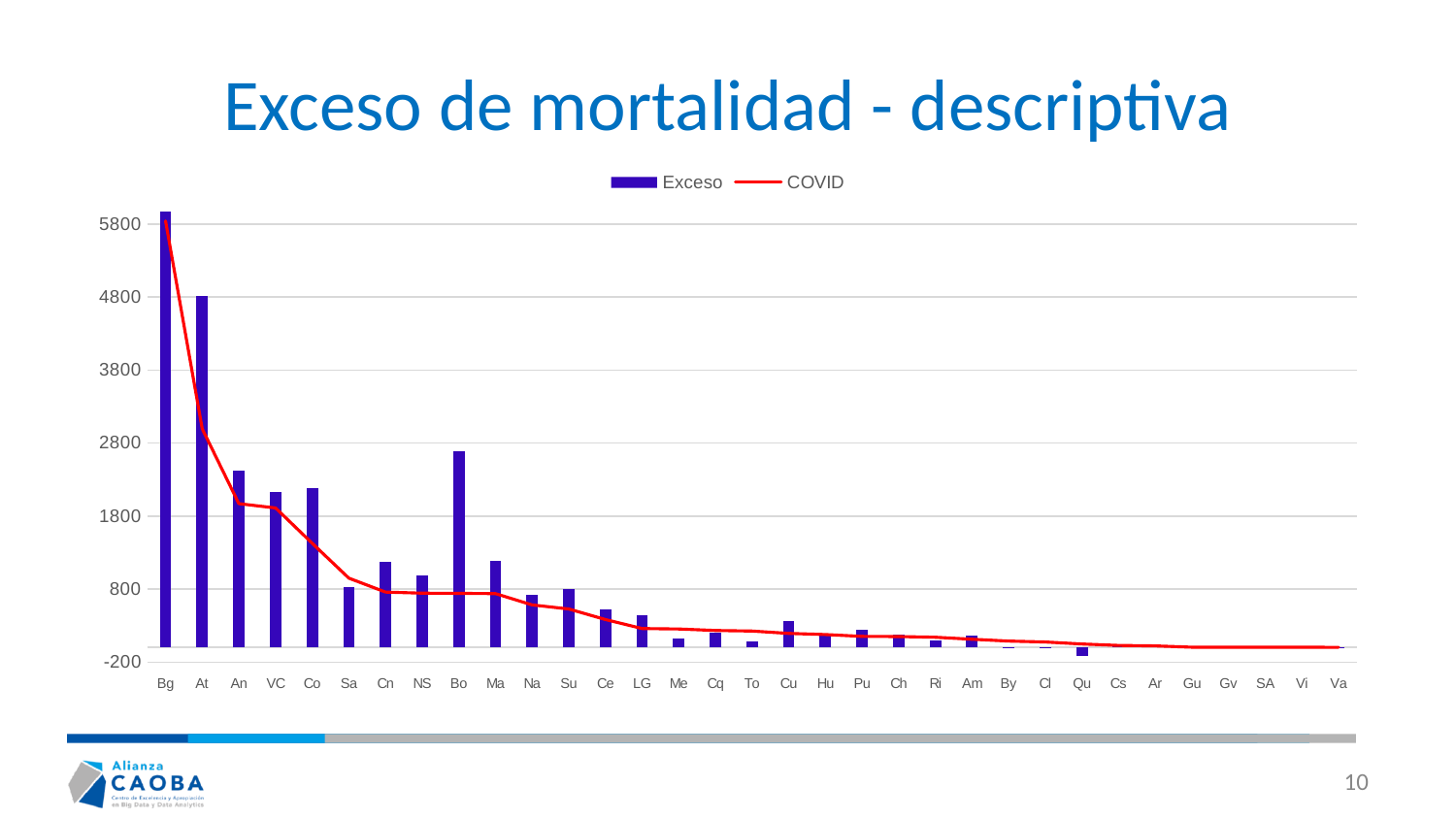

# Exceso de mortalidad - descriptiva

### Chart

| Category | Exceso | COVID |
|---|---|---|
| Bg | 5973.0 | 5844.0 |
| At | 4821.0 | 2996.0 |
| An | 2421.4 | 1970.0 |
| VC | 2124.0 | 1911.0 |
| Co | 2177.2 | 1428.0 |
| Sa | 821.1999999999999 | 950.0 |
| Cn | 1172.8000000000002 | 759.0 |
| NS | 986.4000000000001 | 744.0 |
| Bo | 2686.7999999999997 | 742.0 |
| Ma | 1181.8 | 738.0 |
| Na | 725.6000000000001 | 583.0 |
| Su | 802.5999999999999 | 527.0 |
| Ce | 519.4 | 383.0 |
| LG | 445.20000000000005 | 260.0 |
| Me | 129.6 | 253.0 |
| Cq | 201.20000000000002 | 233.0 |
| To | 88.20000000000002 | 225.0 |
| Cu | 368.20000000000005 | 193.0 |
| Hu | 163.40000000000003 | 177.0 |
| Pu | 248.60000000000002 | 152.0 |
| Ch | 173.80000000000004 | 150.0 |
| Ri | 90.80000000000004 | 140.0 |
| Am | 157.75 | 113.0 |
| By | -7.6000000000000085 | 88.0 |
| Cl | -2.3999999999999915 | 75.0 |
| Qu | -121.59999999999997 | 48.0 |
| Cs | 28.8 | 28.0 |
| Ar | 40.6 | 22.0 |
| Gu | -3.400000000000001 | 4.0 |
| Gv | 8.799999999999999 | 4.0 |
| SA | -1.9499999999999984 | 4.0 |
| Vi | 5.1 | 3.0 |
| Va | -10.233333333333333 | 2.0 |